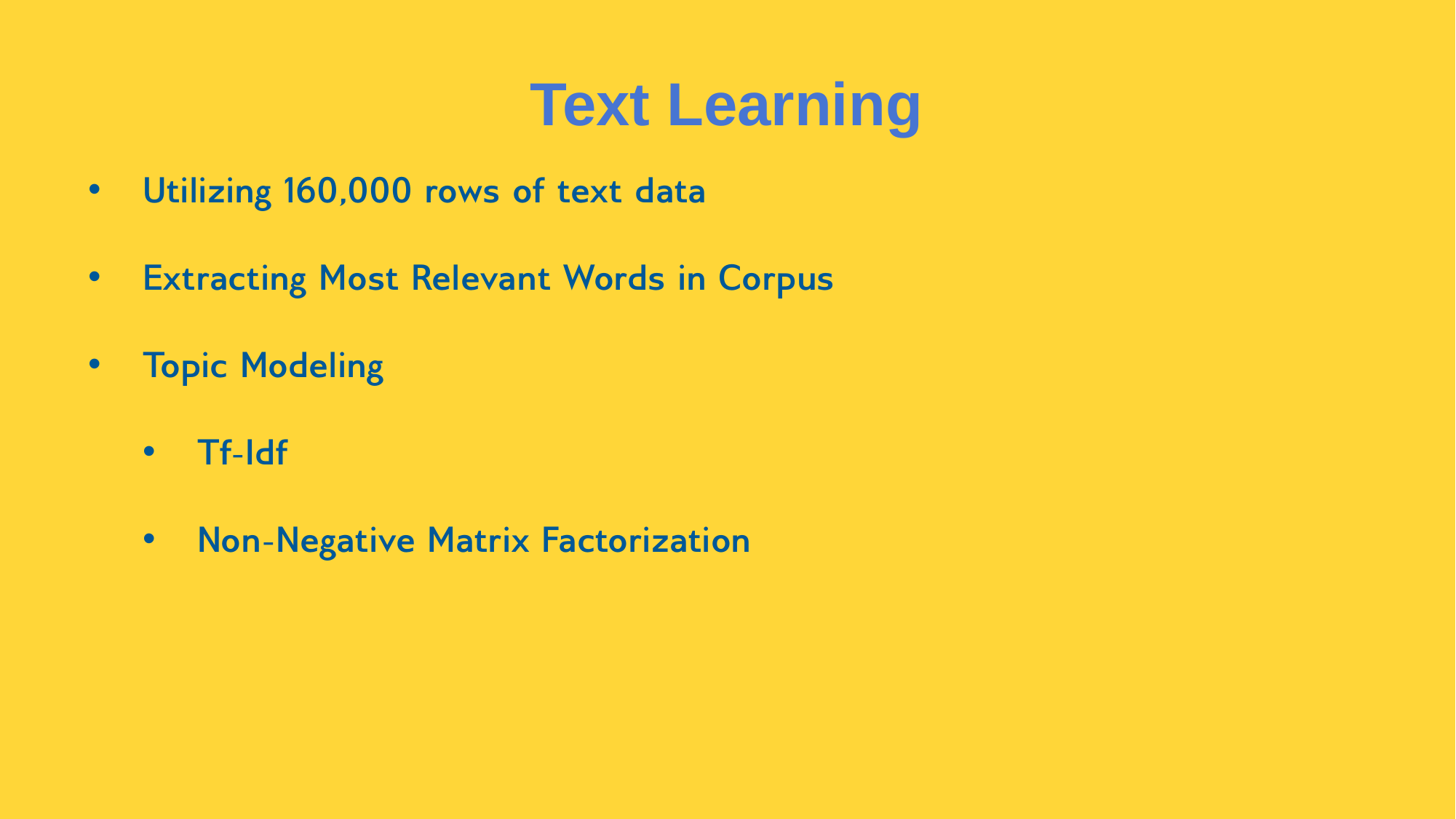

Text Learning

Utilizing 160,000 rows of text data
Extracting Most Relevant Words in Corpus
Topic Modeling
Tf-Idf
Non-Negative Matrix Factorization